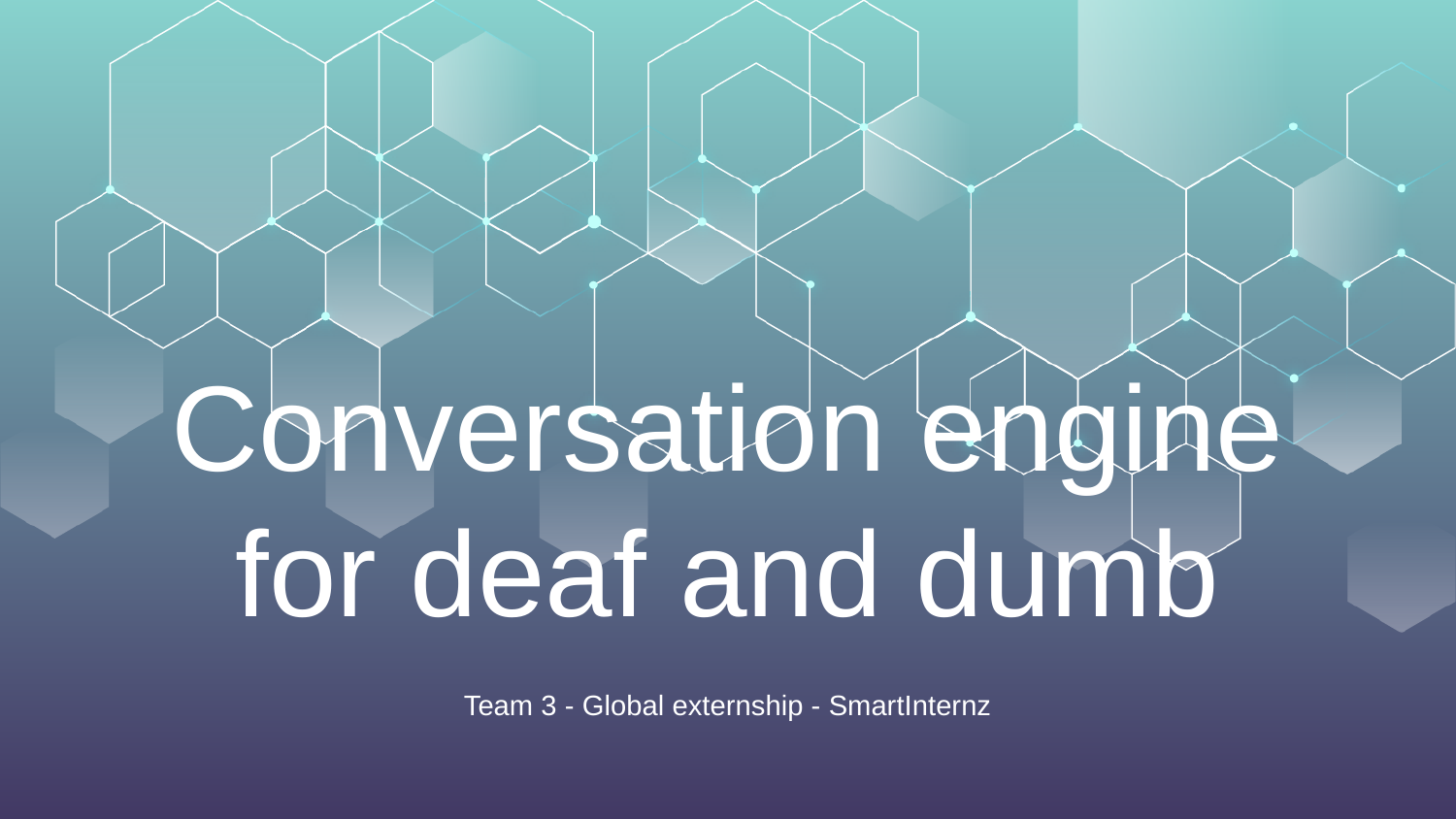

# Conversation engine for deaf and dumb
Team 3 - Global externship - SmartInternz